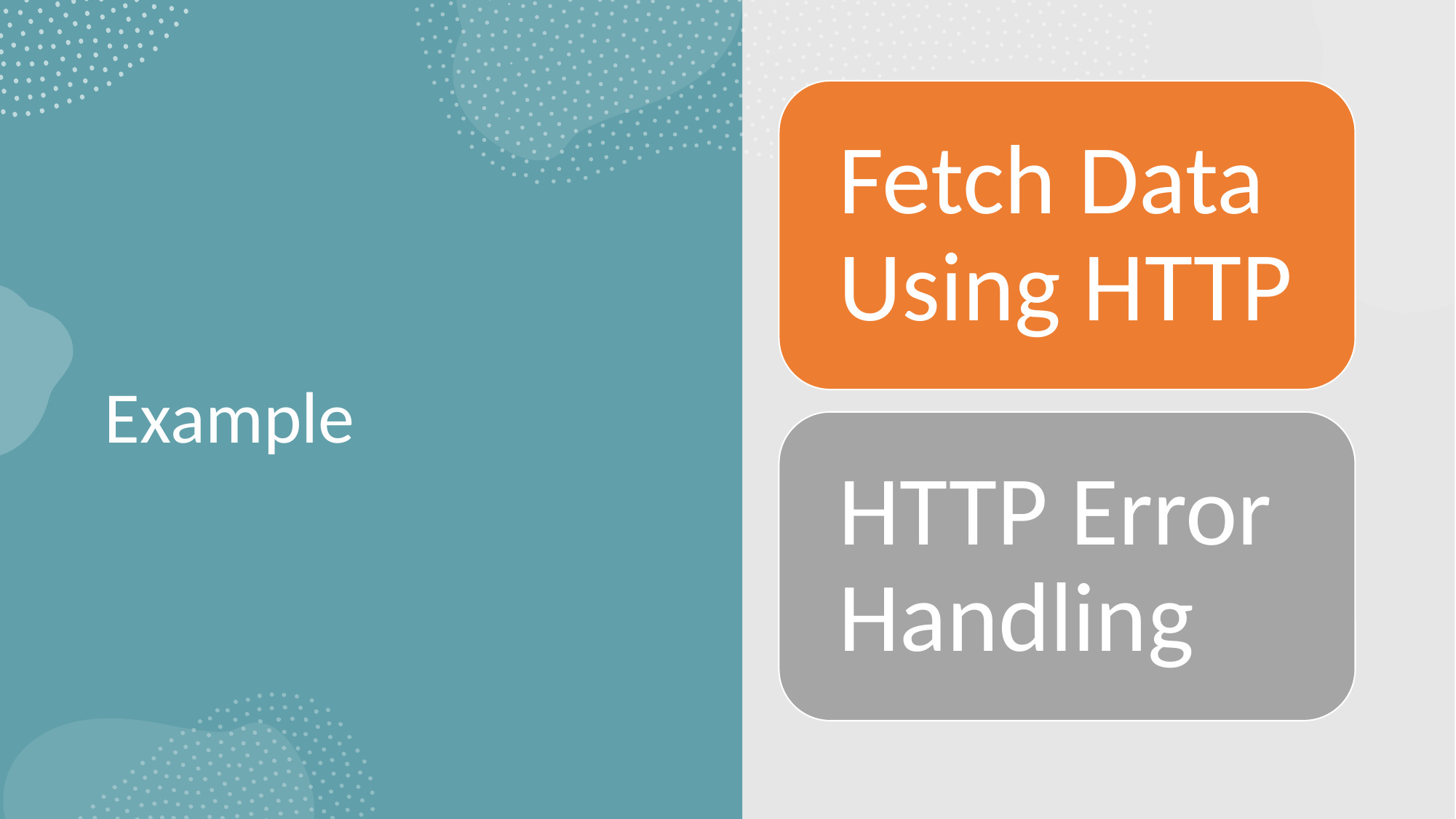

Fetch Data Using HTTP
HTTP Error Handling
# Example